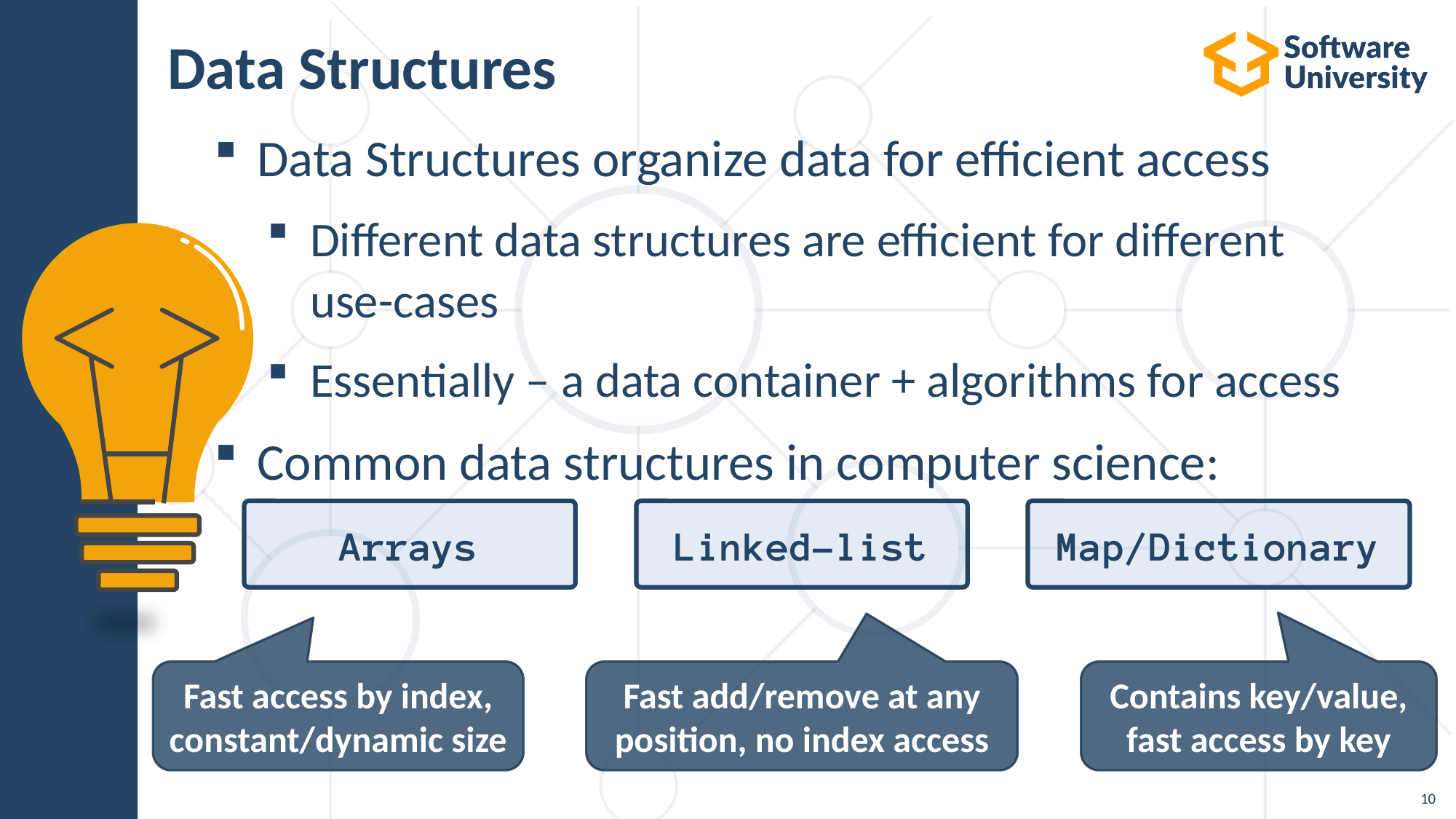

# Data Structures
Data Structures organize data for efficient access
Different data structures are efficient for different
use-cases
Essentially – a data container + algorithms for access
Common data structures in computer science:
Arrays
Linked-list
Map/Dictionary
Contains key/value, fast access by key
Fast add/remove at any position, no index access
Fast access by index, constant/dynamic size
10